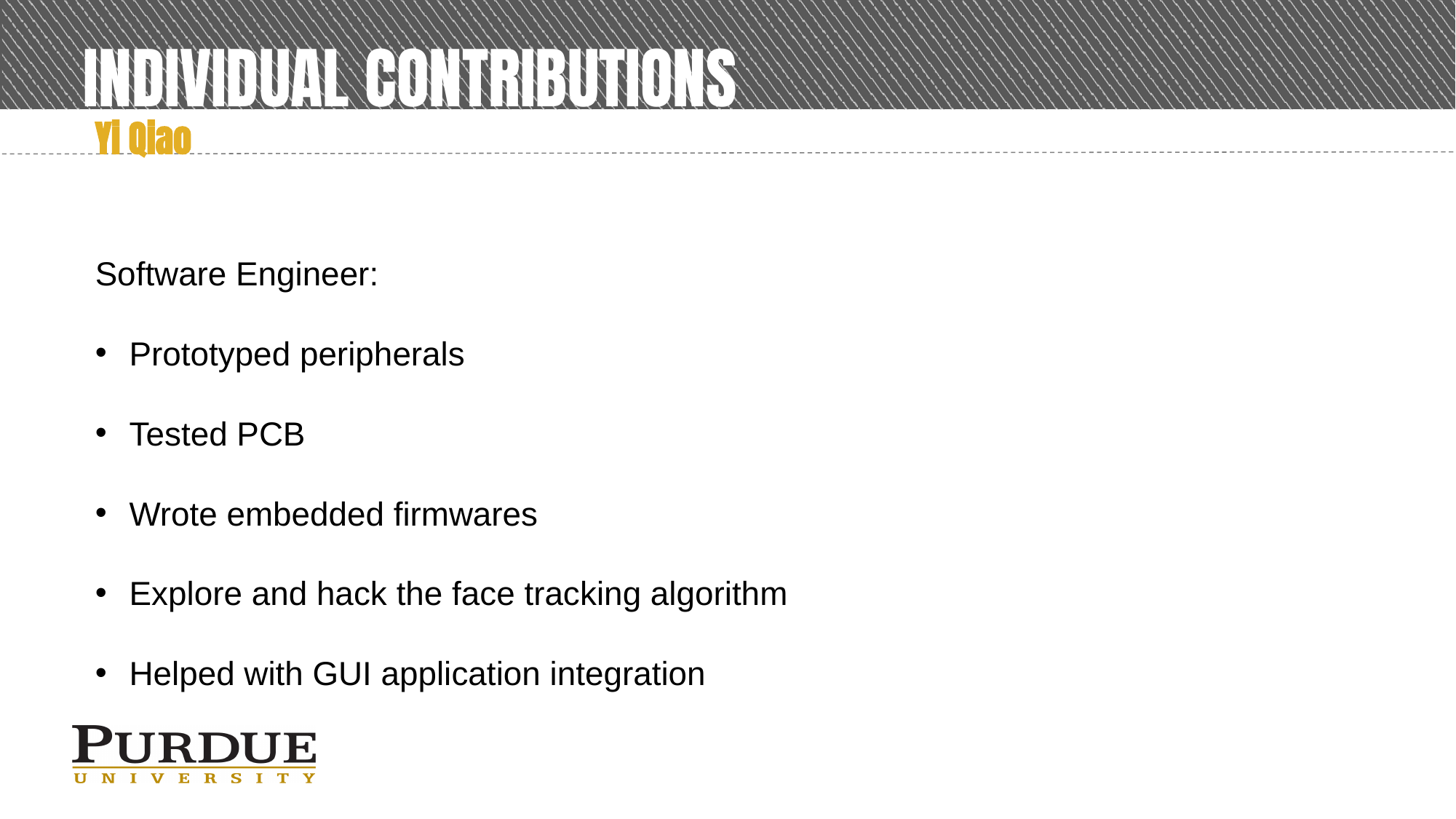

# INDIVIDUAL CONTRIBUTIONS
Yi Qiao
Software Engineer:
Prototyped peripherals
Tested PCB
Wrote embedded firmwares
Explore and hack the face tracking algorithm
Helped with GUI application integration